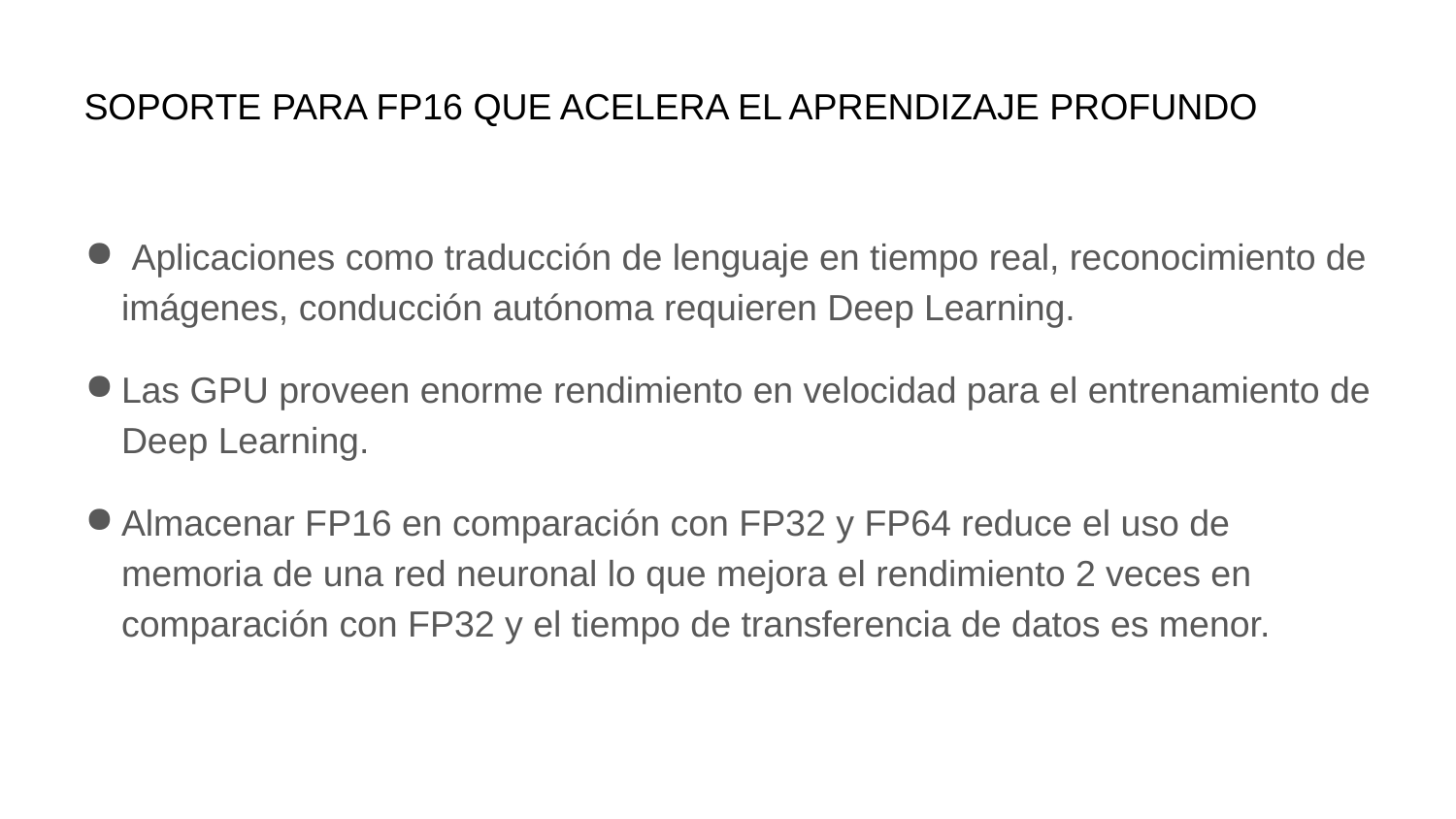

# SOPORTE PARA FP16 QUE ACELERA EL APRENDIZAJE PROFUNDO
 Aplicaciones como traducción de lenguaje en tiempo real, reconocimiento de imágenes, conducción autónoma requieren Deep Learning.
Las GPU proveen enorme rendimiento en velocidad para el entrenamiento de Deep Learning.
Almacenar FP16 en comparación con FP32 y FP64 reduce el uso de memoria de una red neuronal lo que mejora el rendimiento 2 veces en comparación con FP32 y el tiempo de transferencia de datos es menor.